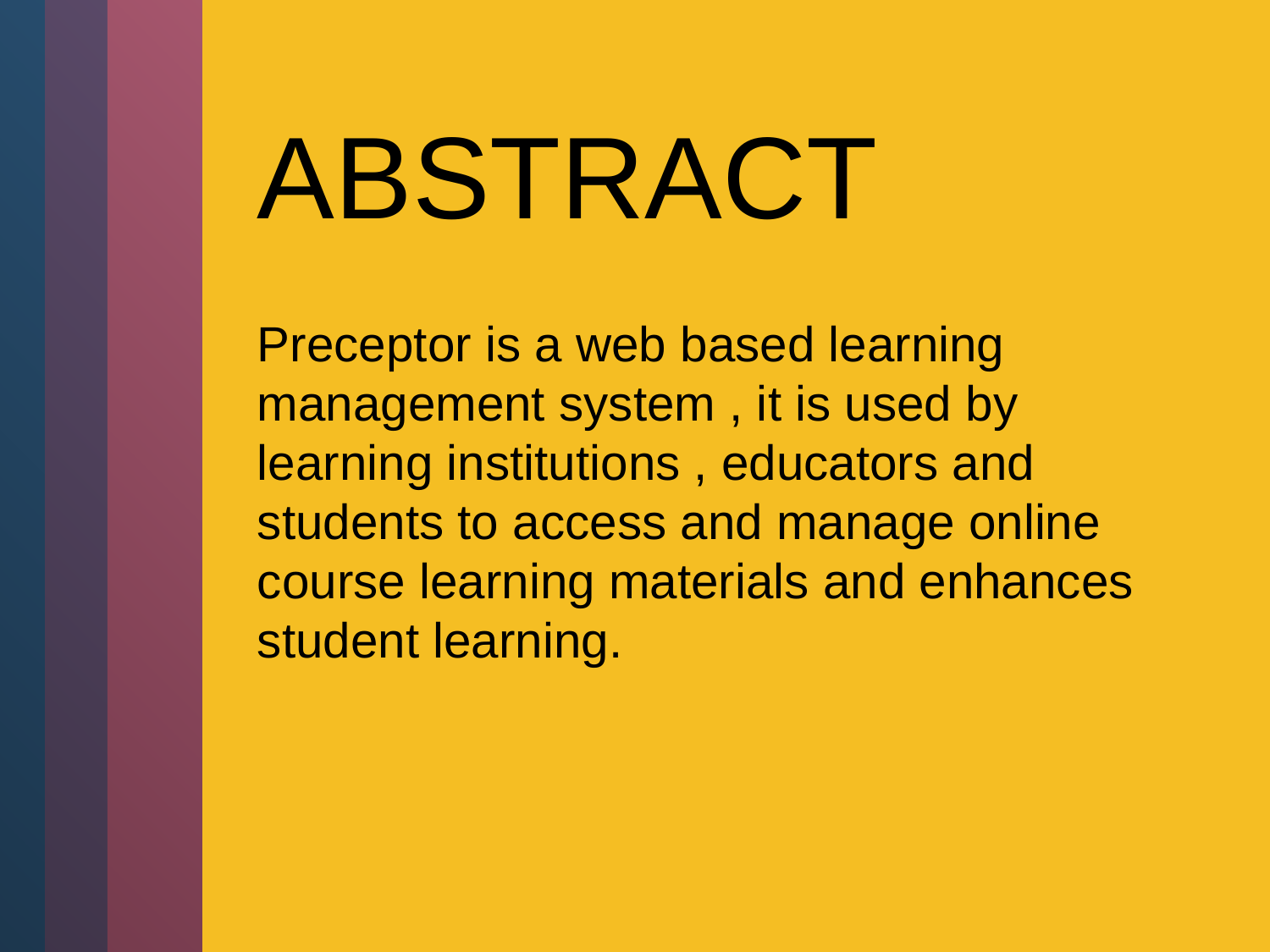

ABSTRACT

Preceptor is a web based learning management system , it is used by learning institutions , educators and students to access and manage online course learning materials and enhances student learning.